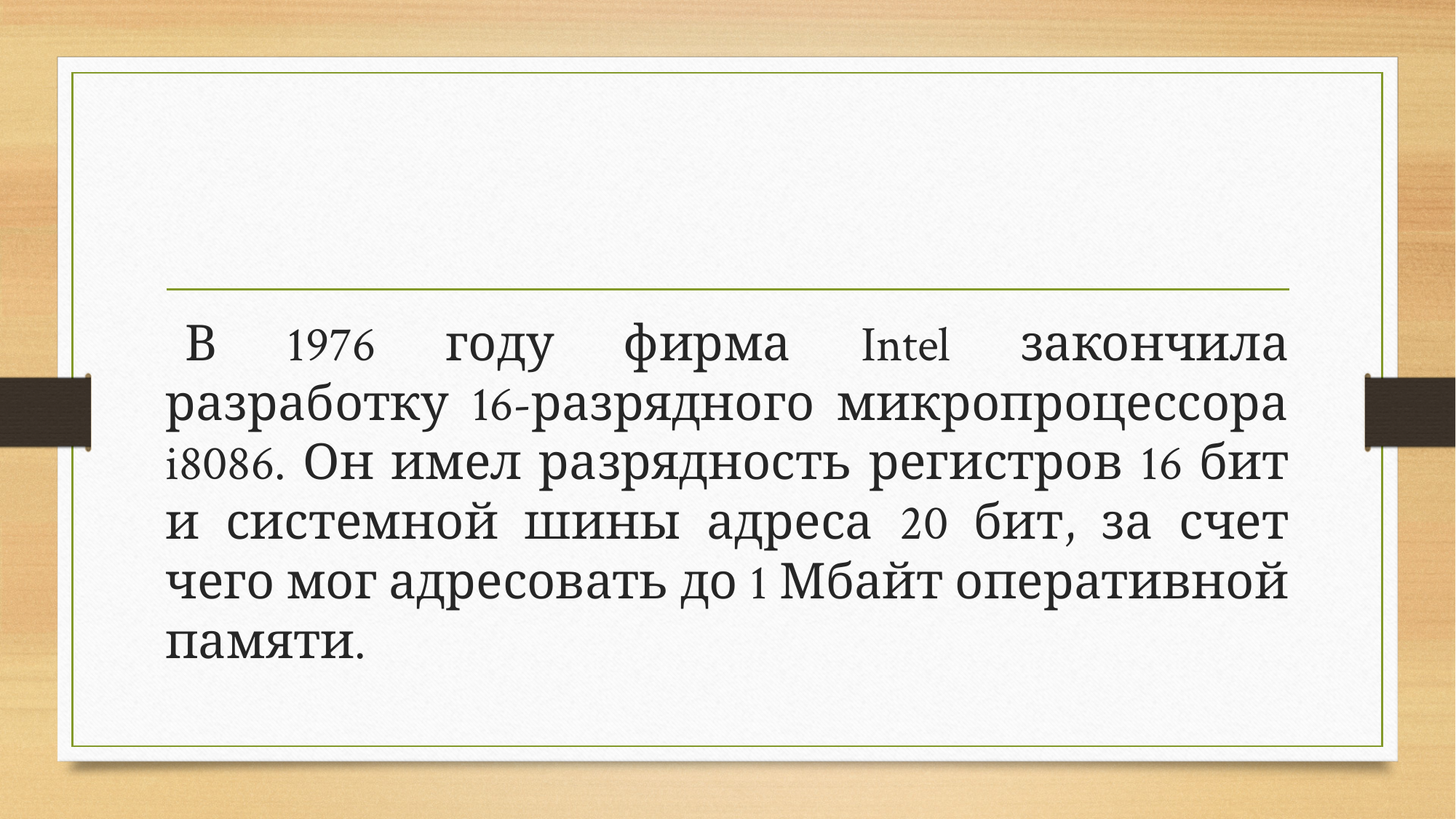

#
В 1976 году фирма Intel закончила разработку 16-разрядного микропроцессора i8086. Он имел разрядность регистров 16 бит и системной шины адреса 20 бит, за счет чего мог адресовать до 1 Мбайт оперативной памяти.